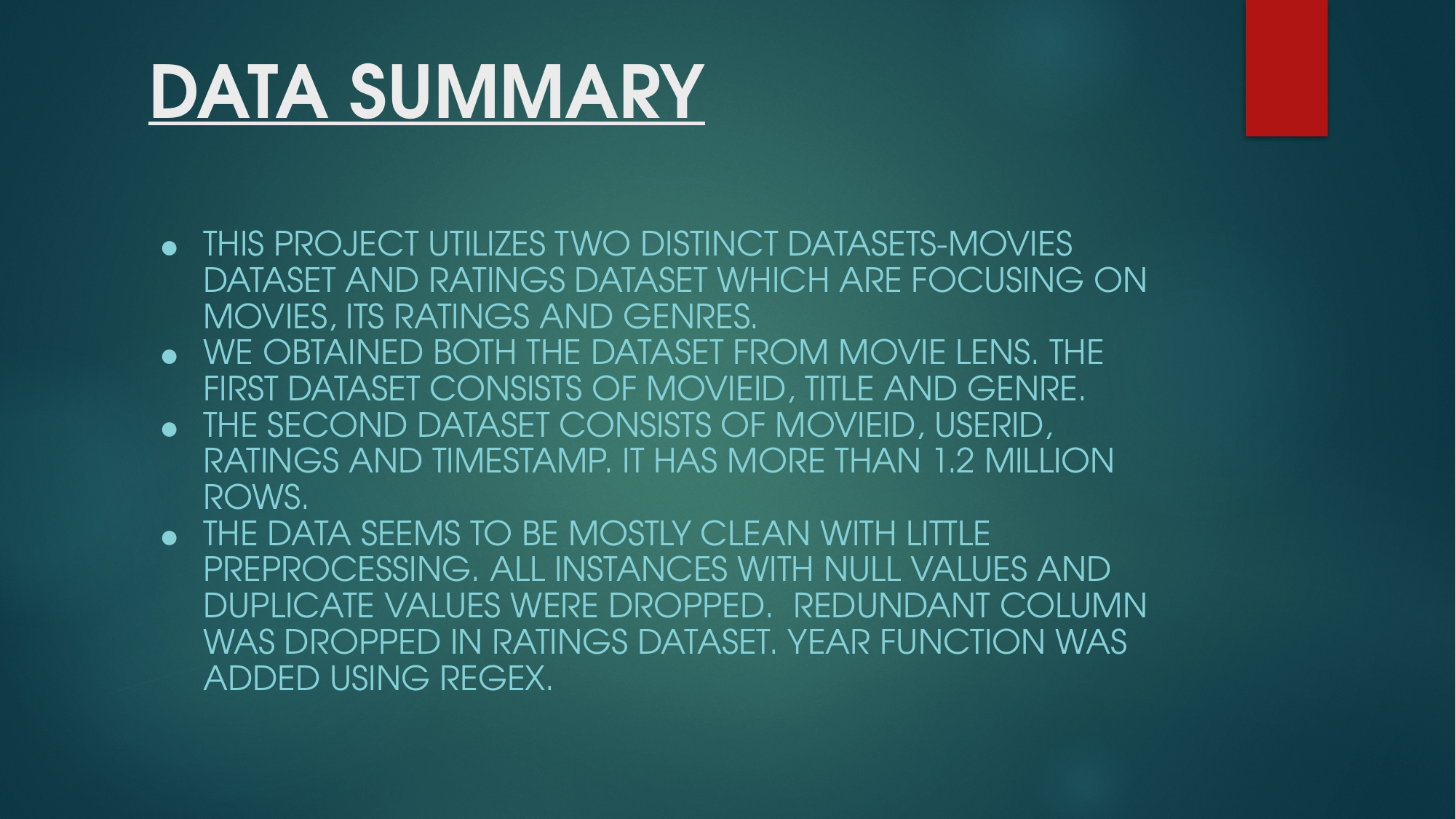

# DATA SUMMARY
THIS PROJECT UTILIZES TWO DISTINCT DATASETS-MOVIES DATASET AND RATINGS DATASET WHICH ARE FOCUSING ON MOVIES, ITS RATINGS AND GENRES.
WE OBTAINED BOTH THE DATASET FROM MOVIE LENS. THE FIRST DATASET CONSISTS OF MOVIEID, TITLE AND GENRE.
THE SECOND DATASET CONSISTS OF MOVIEID, USERID, RATINGS AND TIMESTAMP. IT HAS MORE THAN 1.2 MILLION ROWS.
THE DATA SEEMS TO BE MOSTLY CLEAN WITH LITTLE PREPROCESSING. ALL INSTANCES WITH NULL VALUES AND DUPLICATE VALUES WERE DROPPED.  REDUNDANT COLUMN WAS DROPPED IN RATINGS DATASET. YEAR FUNCTION WAS ADDED USING REGEX.